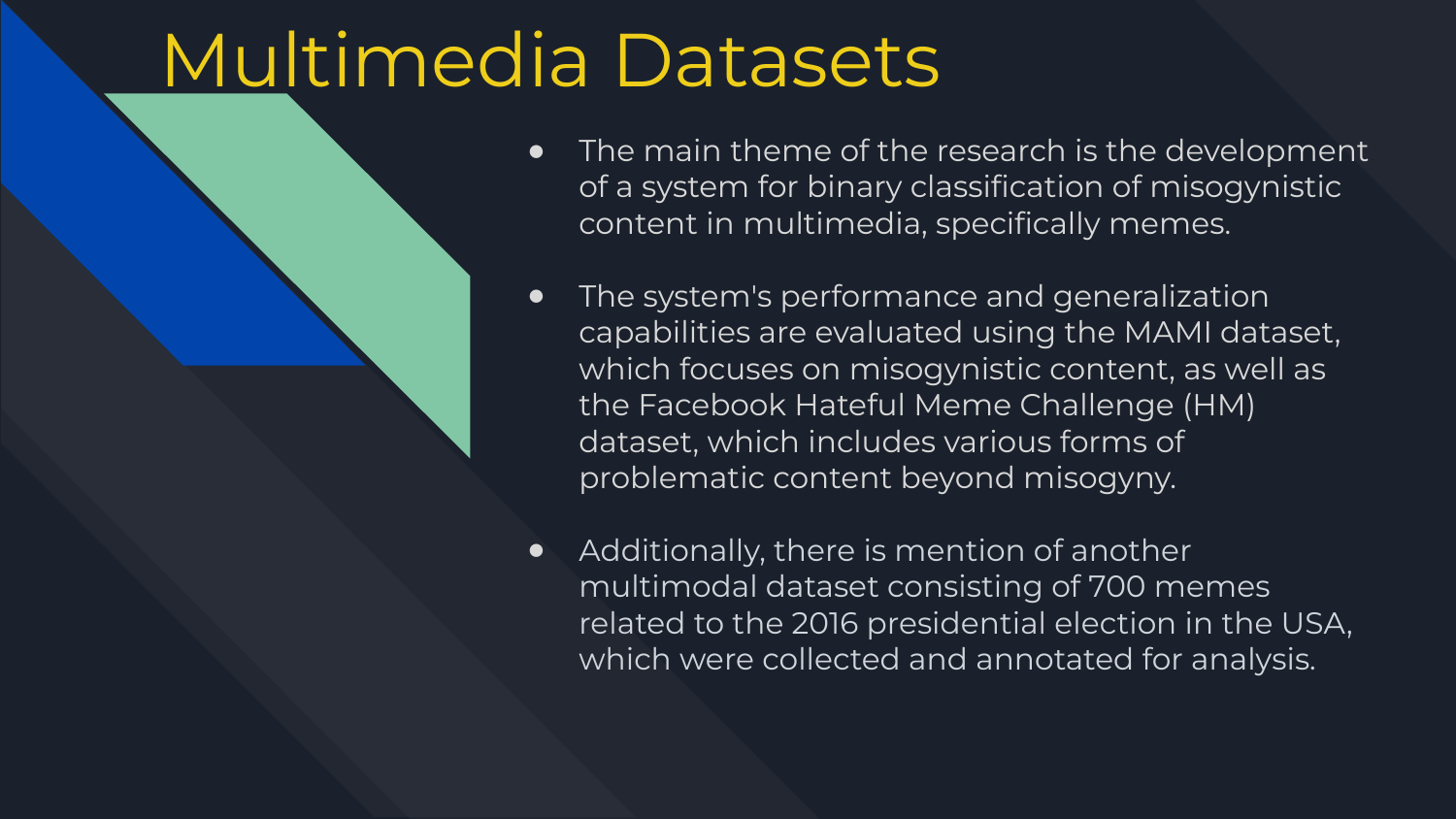

# Multimedia Datasets
The main theme of the research is the development of a system for binary classification of misogynistic content in multimedia, specifically memes.

The system's performance and generalization capabilities are evaluated using the MAMI dataset, which focuses on misogynistic content, as well as the Facebook Hateful Meme Challenge (HM) dataset, which includes various forms of problematic content beyond misogyny.

Additionally, there is mention of another multimodal dataset consisting of 700 memes related to the 2016 presidential election in the USA, which were collected and annotated for analysis.